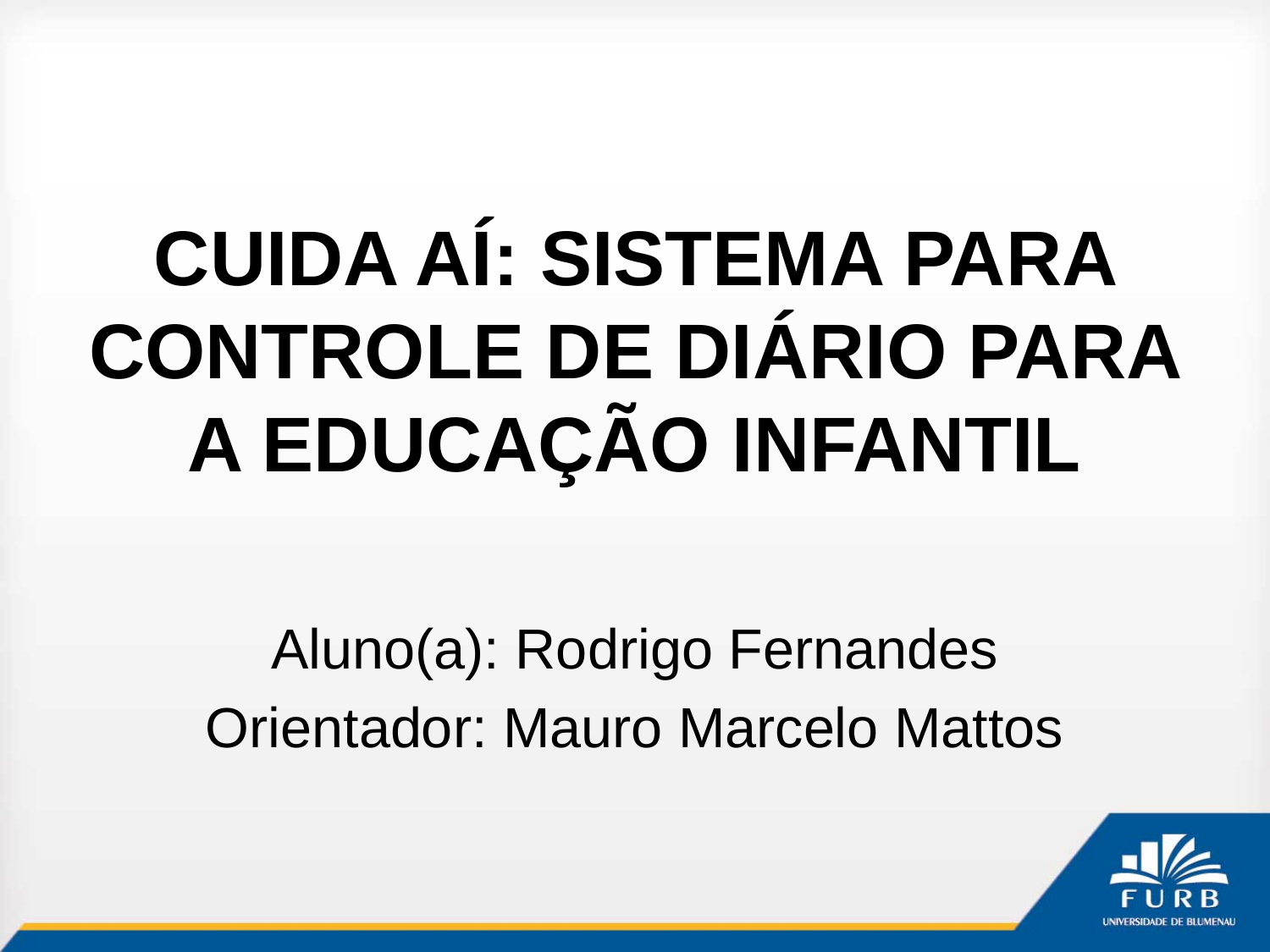

# CUIDA AÍ: SISTEMA PARA CONTROLE DE DIÁRIO PARA A EDUCAÇÃO INFANTIL
Aluno(a): Rodrigo Fernandes
Orientador: Mauro Marcelo Mattos